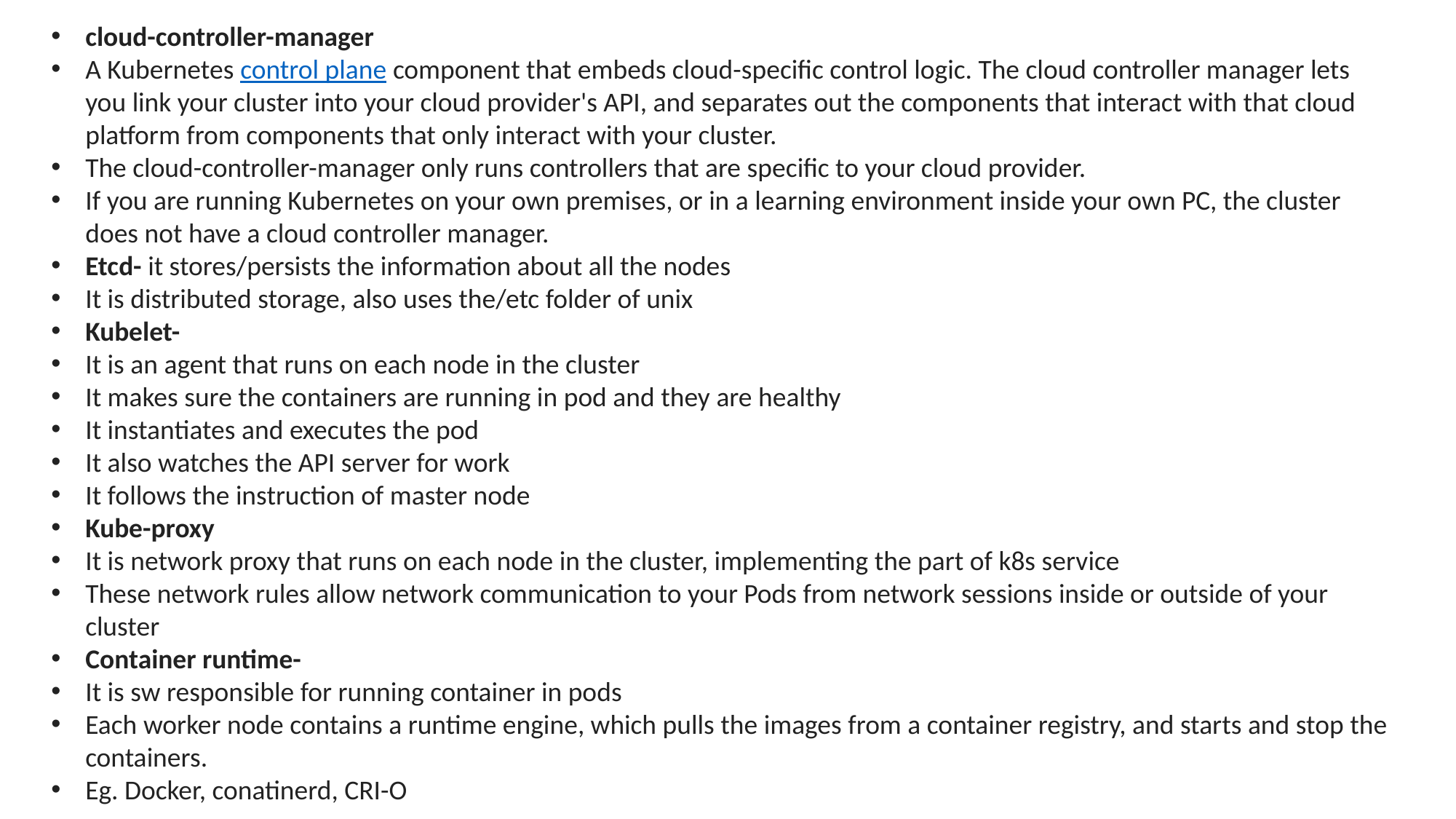

cloud-controller-manager
A Kubernetes control plane component that embeds cloud-specific control logic. The cloud controller manager lets you link your cluster into your cloud provider's API, and separates out the components that interact with that cloud platform from components that only interact with your cluster.
The cloud-controller-manager only runs controllers that are specific to your cloud provider.
If you are running Kubernetes on your own premises, or in a learning environment inside your own PC, the cluster does not have a cloud controller manager.
Etcd- it stores/persists the information about all the nodes
It is distributed storage, also uses the/etc folder of unix
Kubelet-
It is an agent that runs on each node in the cluster
It makes sure the containers are running in pod and they are healthy
It instantiates and executes the pod
It also watches the API server for work
It follows the instruction of master node
Kube-proxy
It is network proxy that runs on each node in the cluster, implementing the part of k8s service
These network rules allow network communication to your Pods from network sessions inside or outside of your cluster
Container runtime-
It is sw responsible for running container in pods
Each worker node contains a runtime engine, which pulls the images from a container registry, and starts and stop the containers.
Eg. Docker, conatinerd, CRI-O